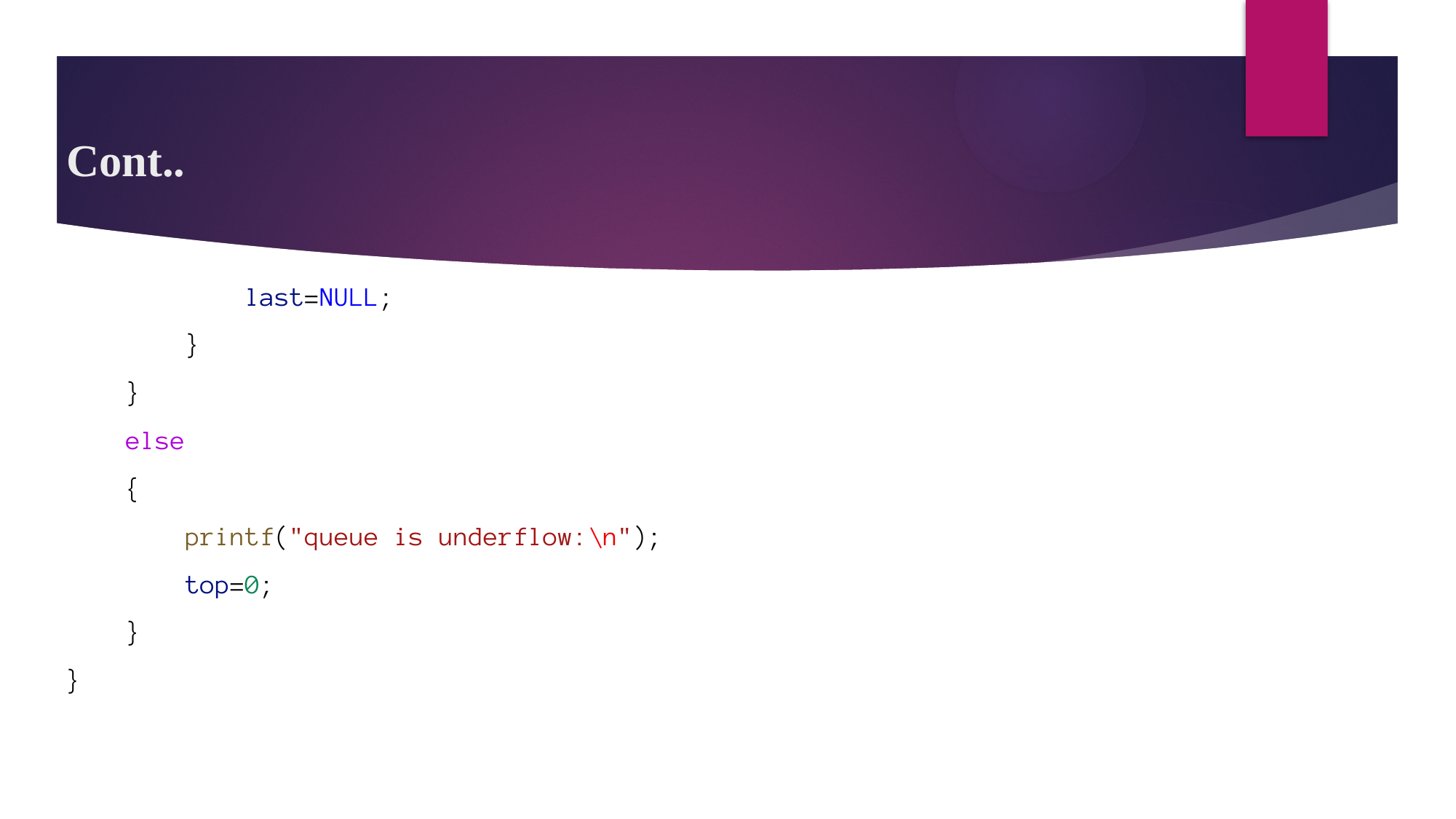

# Cont..
            last=NULL;
        }
    }
    else
    {
        printf("queue is underflow:\n");
        top=0;
    }
}